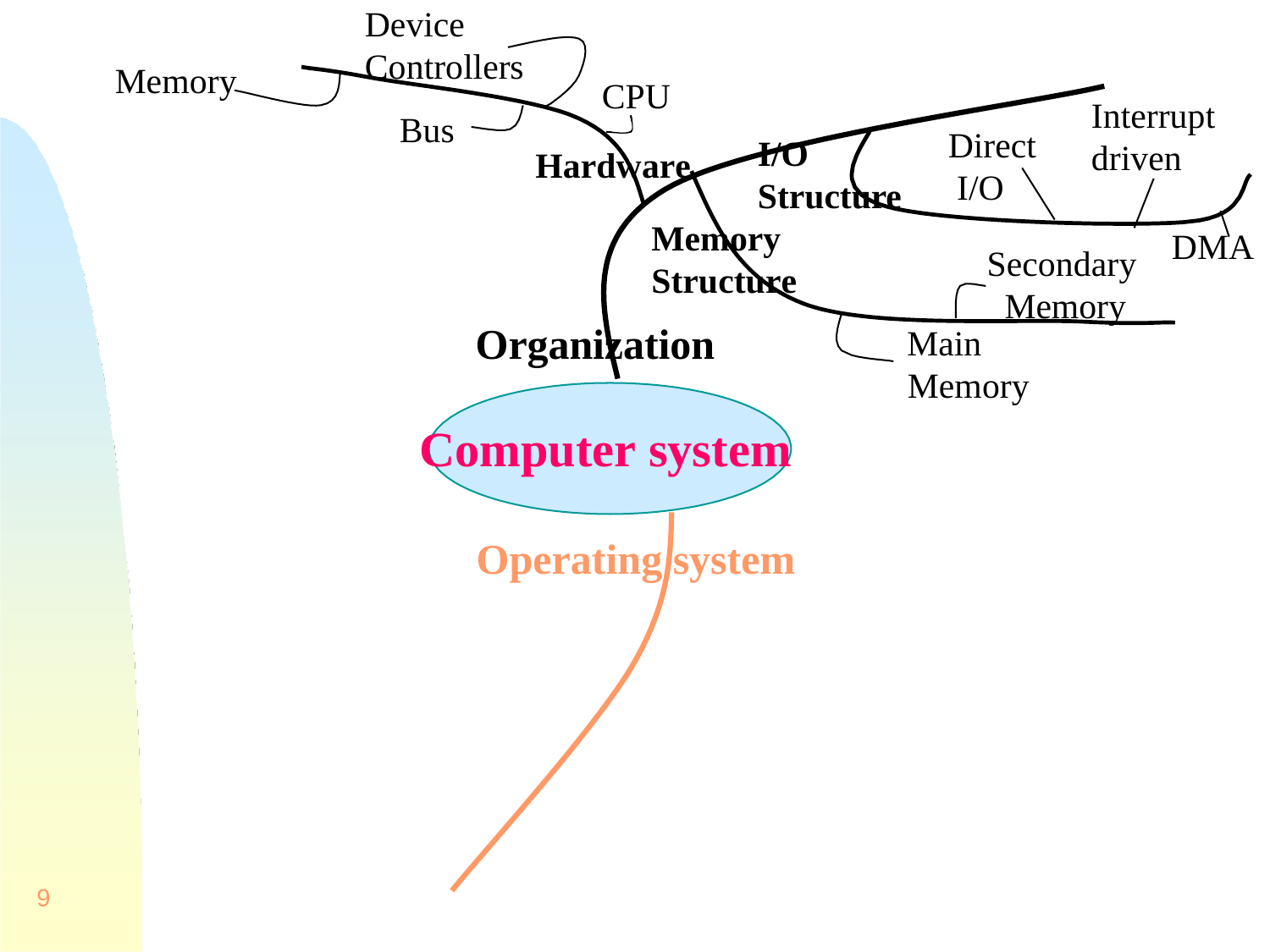

Device  Controllers
Bus

Memory

CPU
Hardware

Interrupt
driven
Direct
I/O
I/O
Structure

Memory
Structure
Organization
DMA
Secondary  Memory
Main
Memory
Computer system

Operating system
9